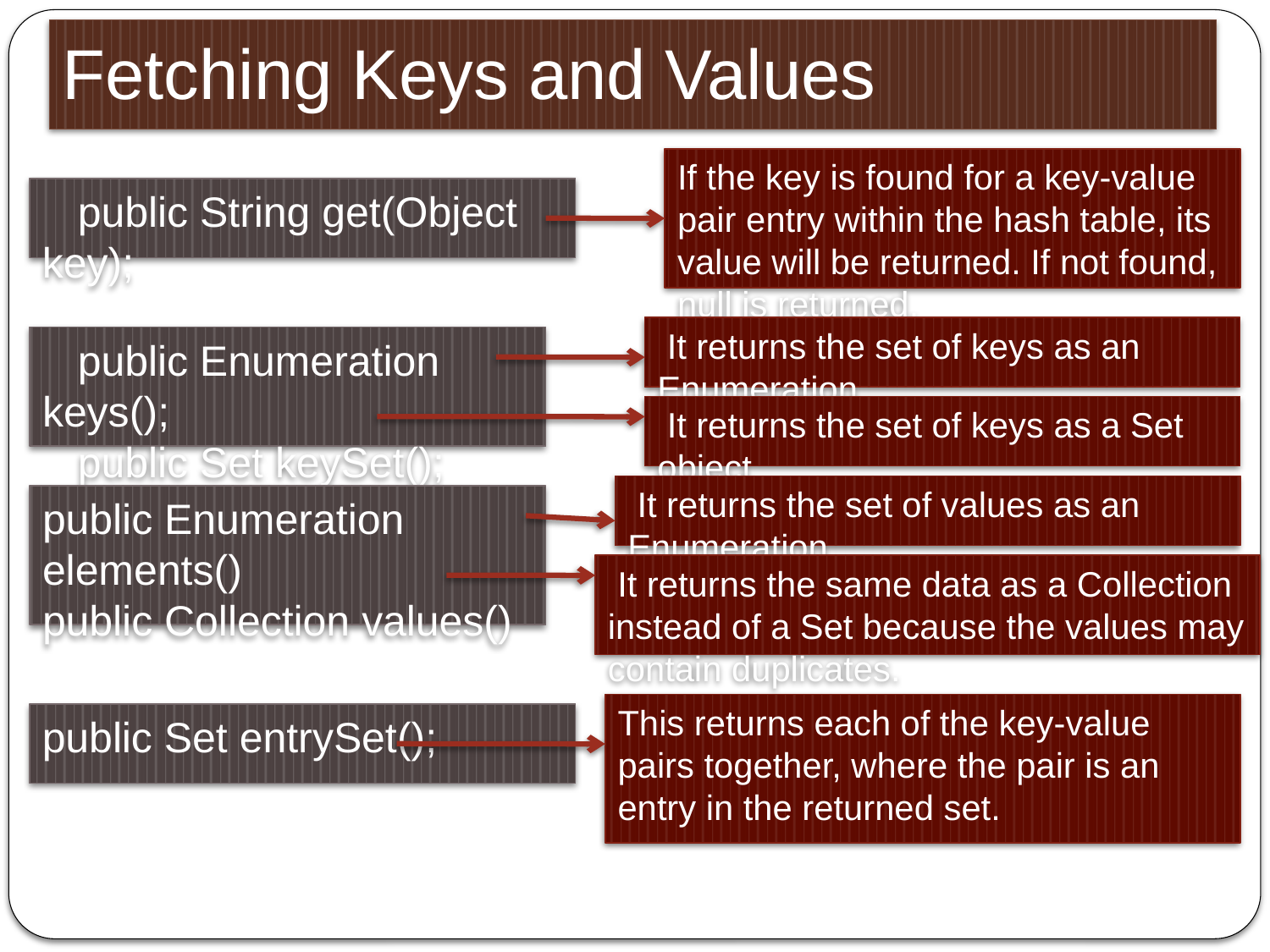

# Fetching Keys and Values
If the key is found for a key-value pair entry within the hash table, its value will be returned. If not found, null is returned.
   public String get(Object key);

 It returns the set of keys as an Enumeration
   public Enumeration keys();
   public Set keySet();

 It returns the set of keys as a Set object
 It returns the set of values as an Enumeration
public Enumeration elements()
public Collection values()
 It returns the same data as a Collection instead of a Set because the values may contain duplicates.
This returns each of the key-value pairs together, where the pair is an entry in the returned set.
public Set entrySet();